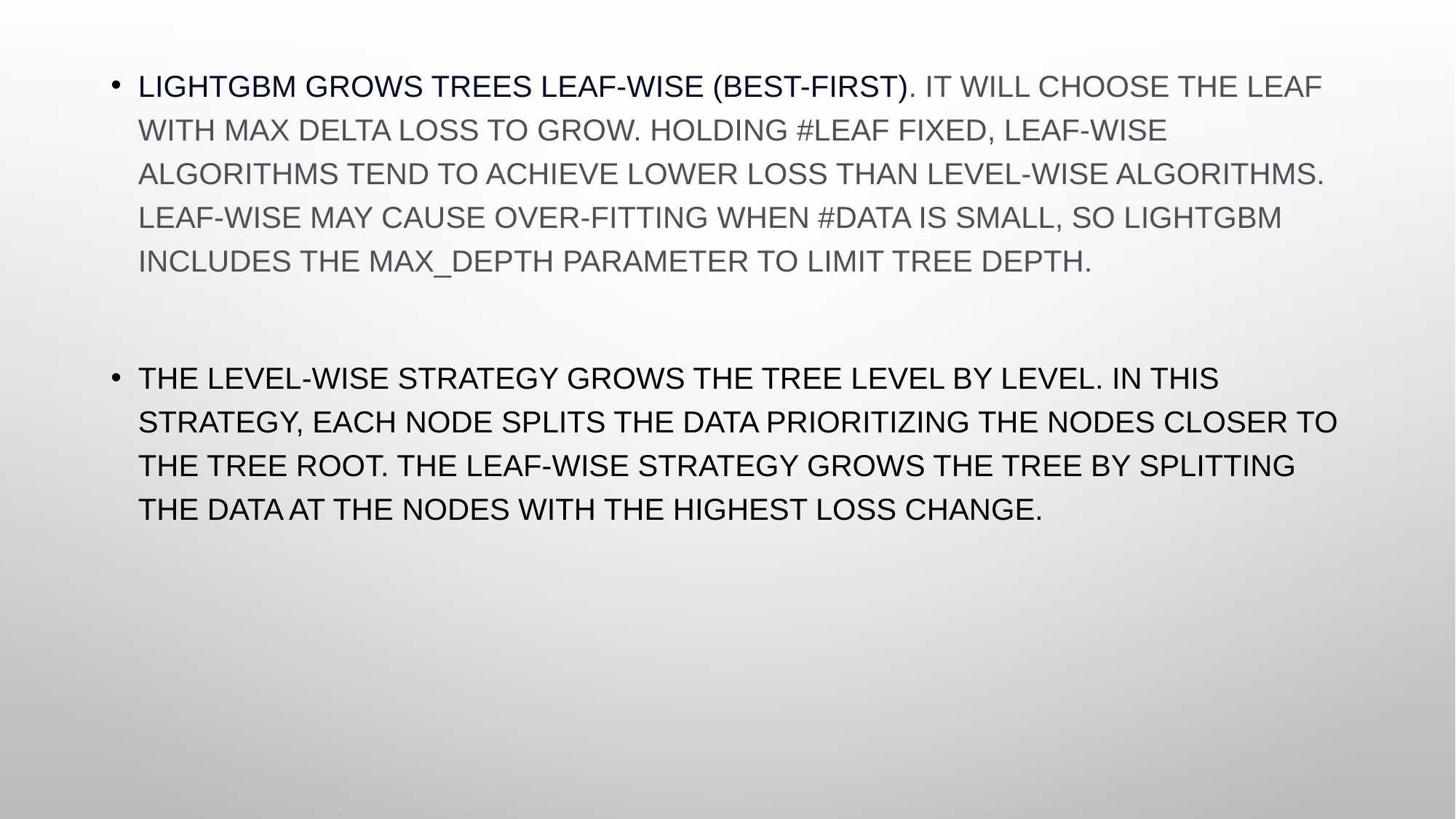

LightGBM grows trees leaf-wise (best-first). It will choose the leaf with max delta loss to grow. Holding #leaf fixed, leaf-wise algorithms tend to achieve lower loss than level-wise algorithms. Leaf-wise may cause over-fitting when #data is small, so LightGBM includes the max_depth parameter to limit tree depth.

The level-wise strategy grows the tree level by level. In this strategy, each node splits the data prioritizing the nodes closer to the tree root. The leaf-wise strategy grows the tree by splitting the data at the nodes with the highest loss change.